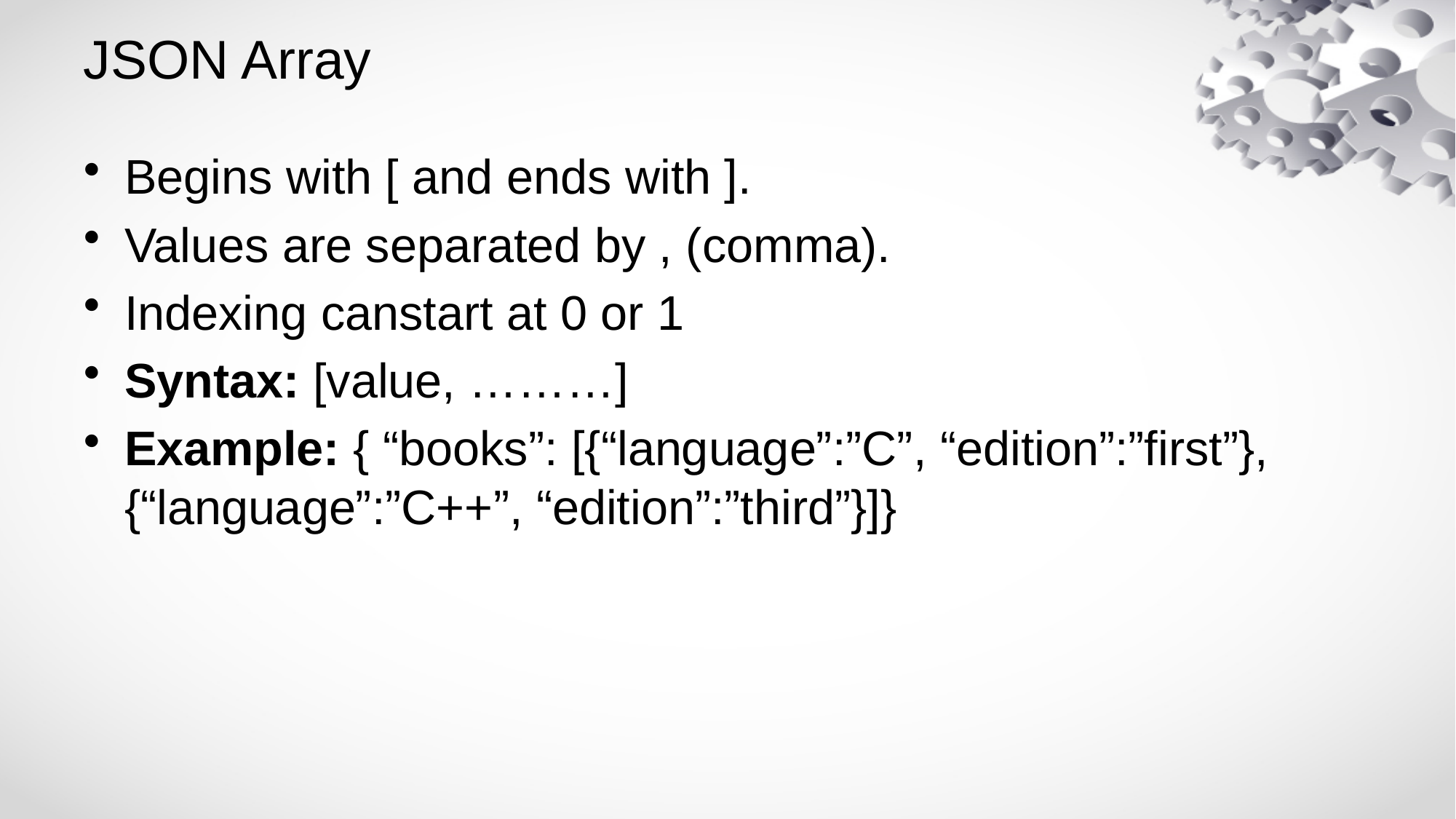

# JSON Array
Begins with [ and ends with ].
Values are separated by , (comma).
Indexing canstart at 0 or 1
Syntax: [value, ………]
Example: { “books”: [{“language”:”C”, “edition”:”first”}, {“language”:”C++”, “edition”:”third”}]}